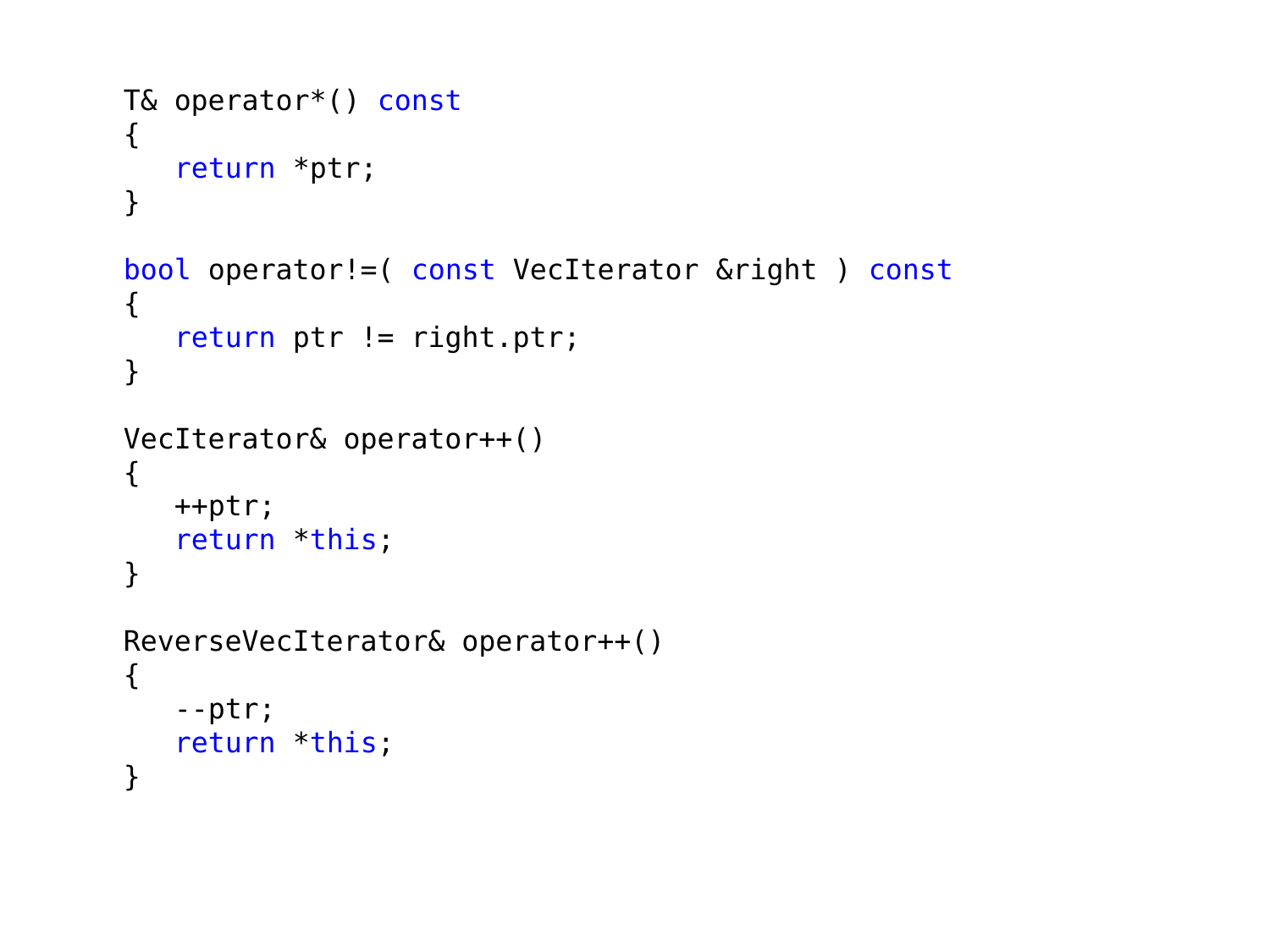

T& operator*() const
   {
      return *ptr;
   }

   bool operator!=( const VecIterator &right ) const
   {
      return ptr != right.ptr;
   }

   VecIterator& operator++()
   {
      ++ptr;
      return *this;
   }

   ReverseVecIterator& operator++()
   {
      --ptr;
      return *this;
   }